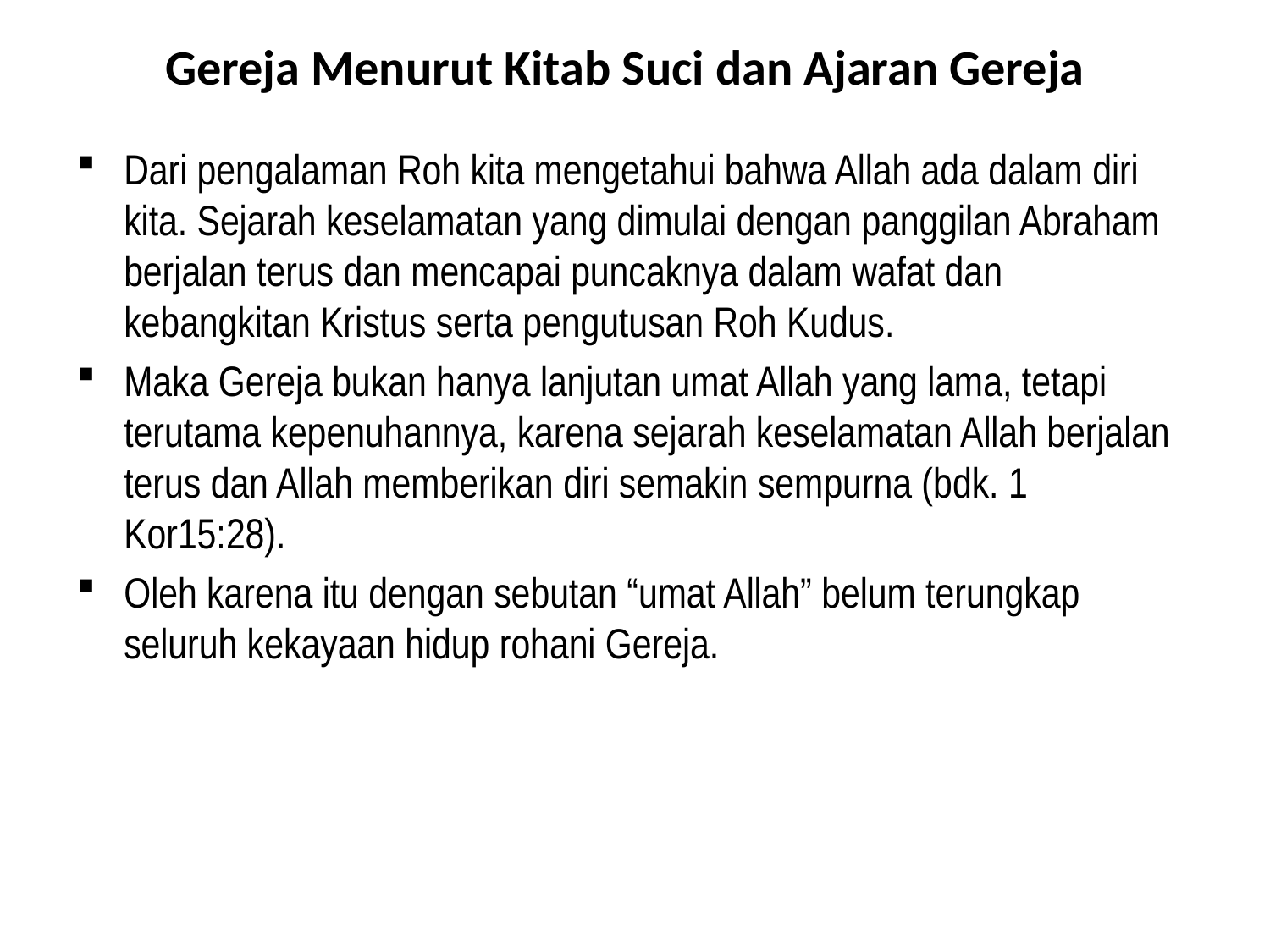

# Gereja Menurut Kitab Suci dan Ajaran Gereja
Dari pengalaman Roh kita mengetahui bahwa Allah ada dalam diri kita. Sejarah keselamatan yang dimulai dengan panggilan Abraham berjalan terus dan mencapai puncaknya dalam wafat dan kebangkitan Kristus serta pengutusan Roh Kudus.
Maka Gereja bukan hanya lanjutan umat Allah yang lama, tetapi terutama kepenuhannya, karena sejarah keselamatan Allah berjalan terus dan Allah memberikan diri semakin sempurna (bdk. 1 Kor15:28).
Oleh karena itu dengan sebutan “umat Allah” belum terungkap seluruh kekayaan hidup rohani Gereja.